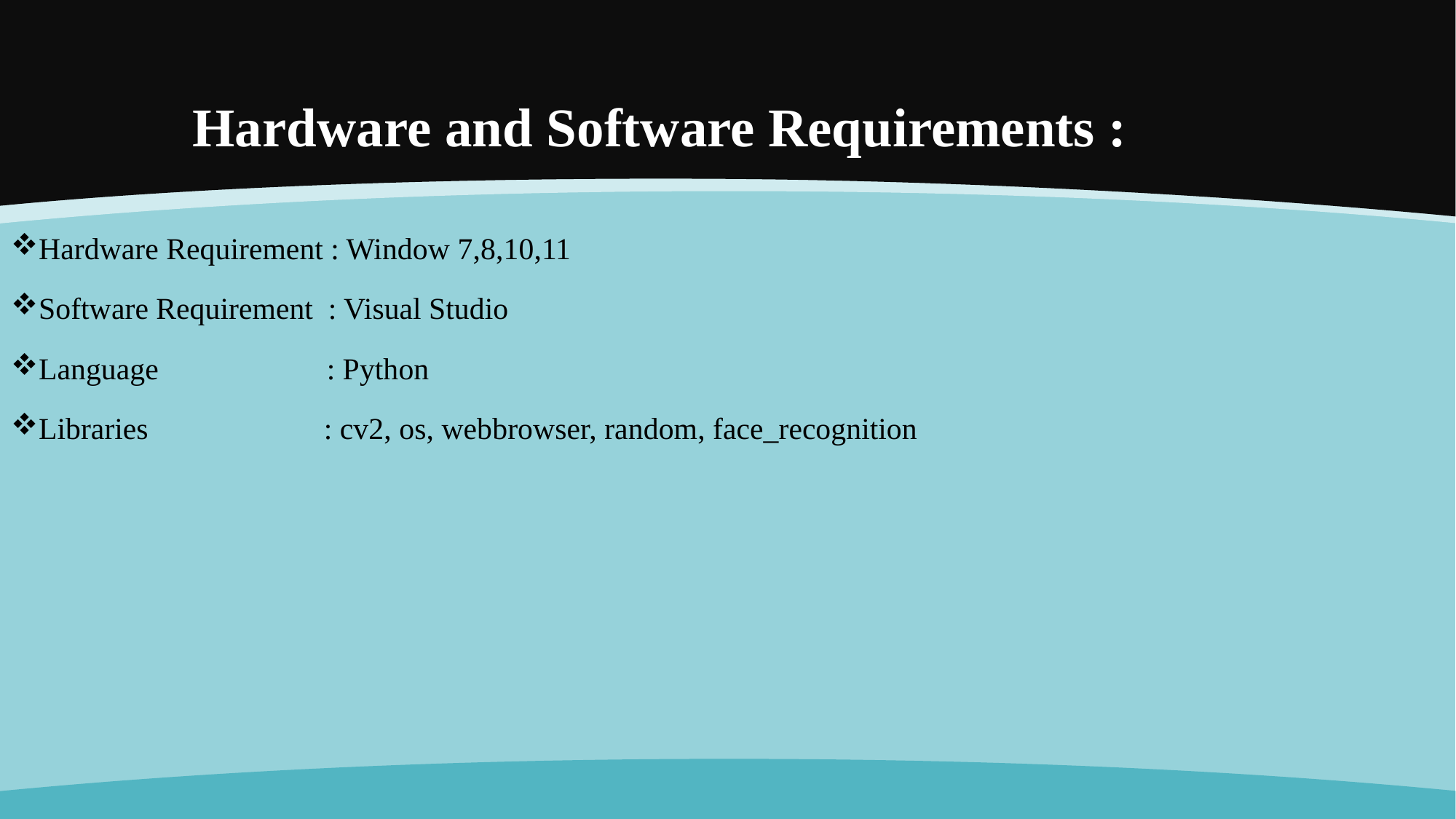

# Hardware and Software Requirements :
Hardware Requirement : Window 7,8,10,11
Software Requirement  : Visual Studio
Language                      : Python
Libraries                       : cv2, os, webbrowser, random, face_recognition